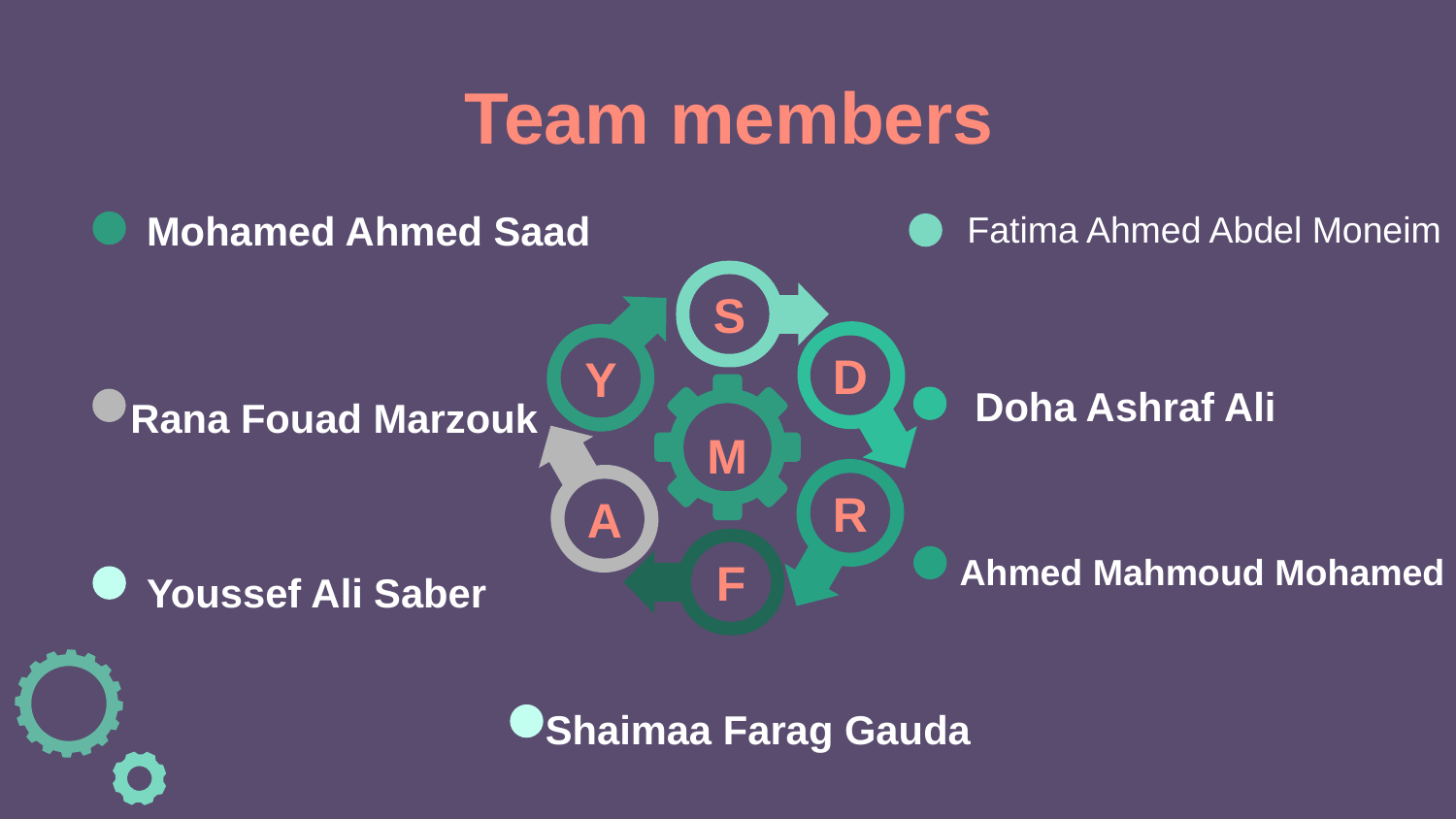

# Team members
Mohamed Ahmed Saad
Fatima Ahmed Abdel Moneim

S

Y

D

Doha Ashraf Ali

Rana Fouad Marzouk

M

A

R

Ahmed Mahmoud Mohamed

F

Youssef Ali Saber

 Shaimaa Farag Gauda